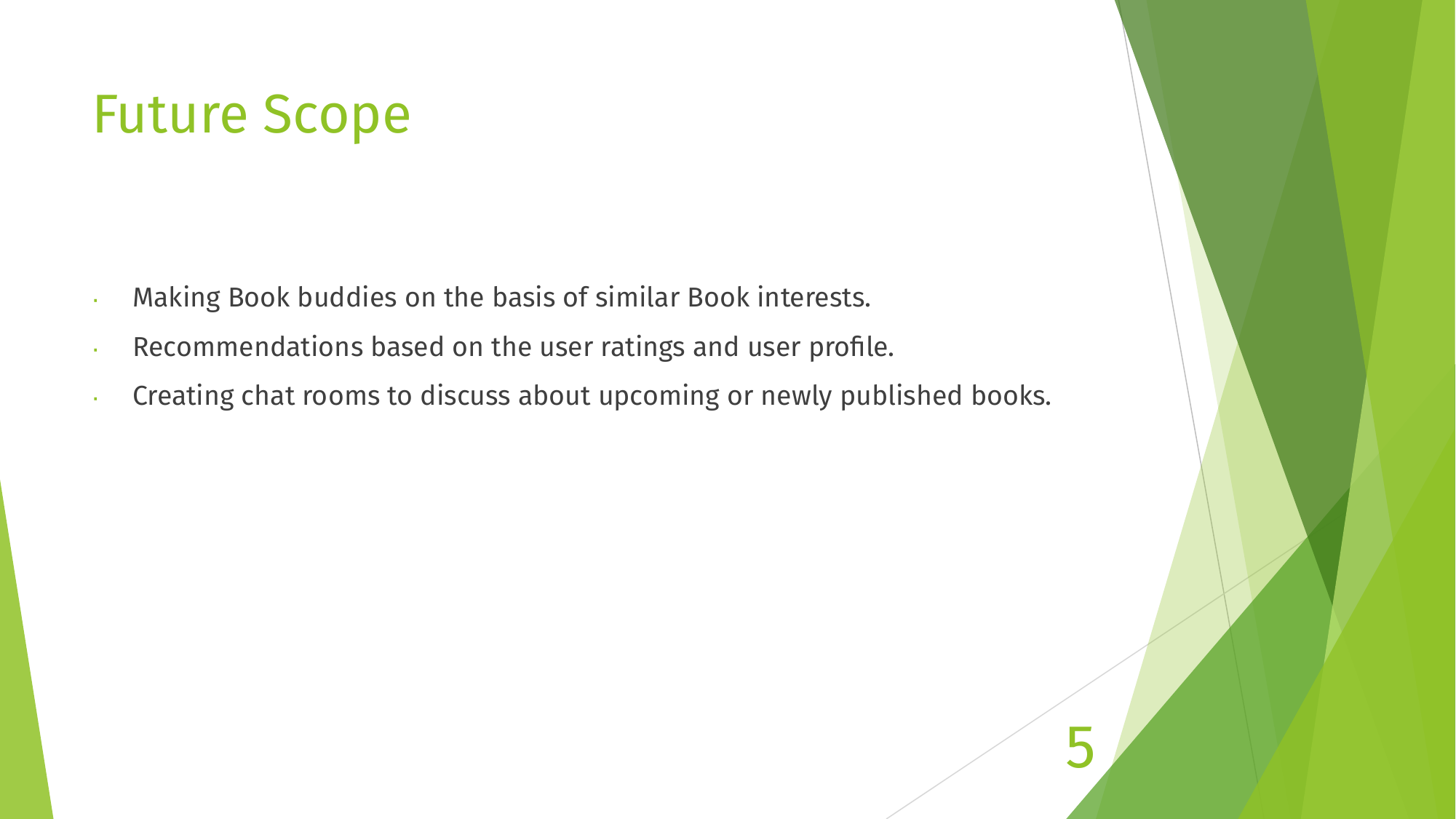

# Future Scope
Making Book buddies on the basis of similar Book interests.
Recommendations based on the user ratings and user profile.
Creating chat rooms to discuss about upcoming or newly published books.

5